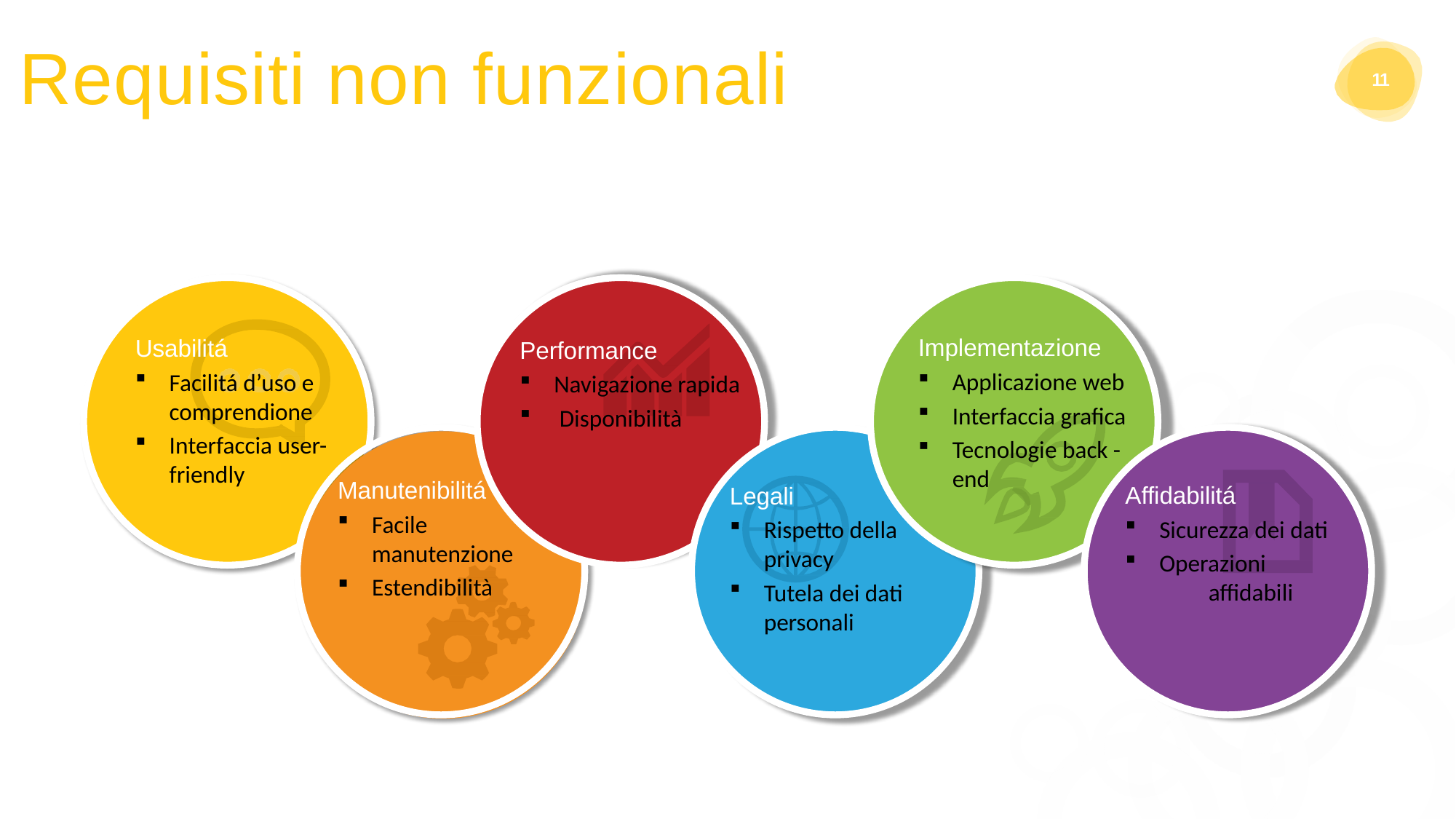

# Requisiti non funzionali
11

Implementazione
Applicazione web
Interfaccia grafica
Tecnologie back -end

Usabilitá
Facilitá d’uso e comprendione
Interfaccia user- friendly
Performance
Navigazione rapida
 Disponibilità

Manutenibilitá
Facile manutenzione
Estendibilità
Affidabilitá
Sicurezza dei dati
Operazioni                            affidabili
Legali
Rispetto della privacy
Tutela dei dati personali